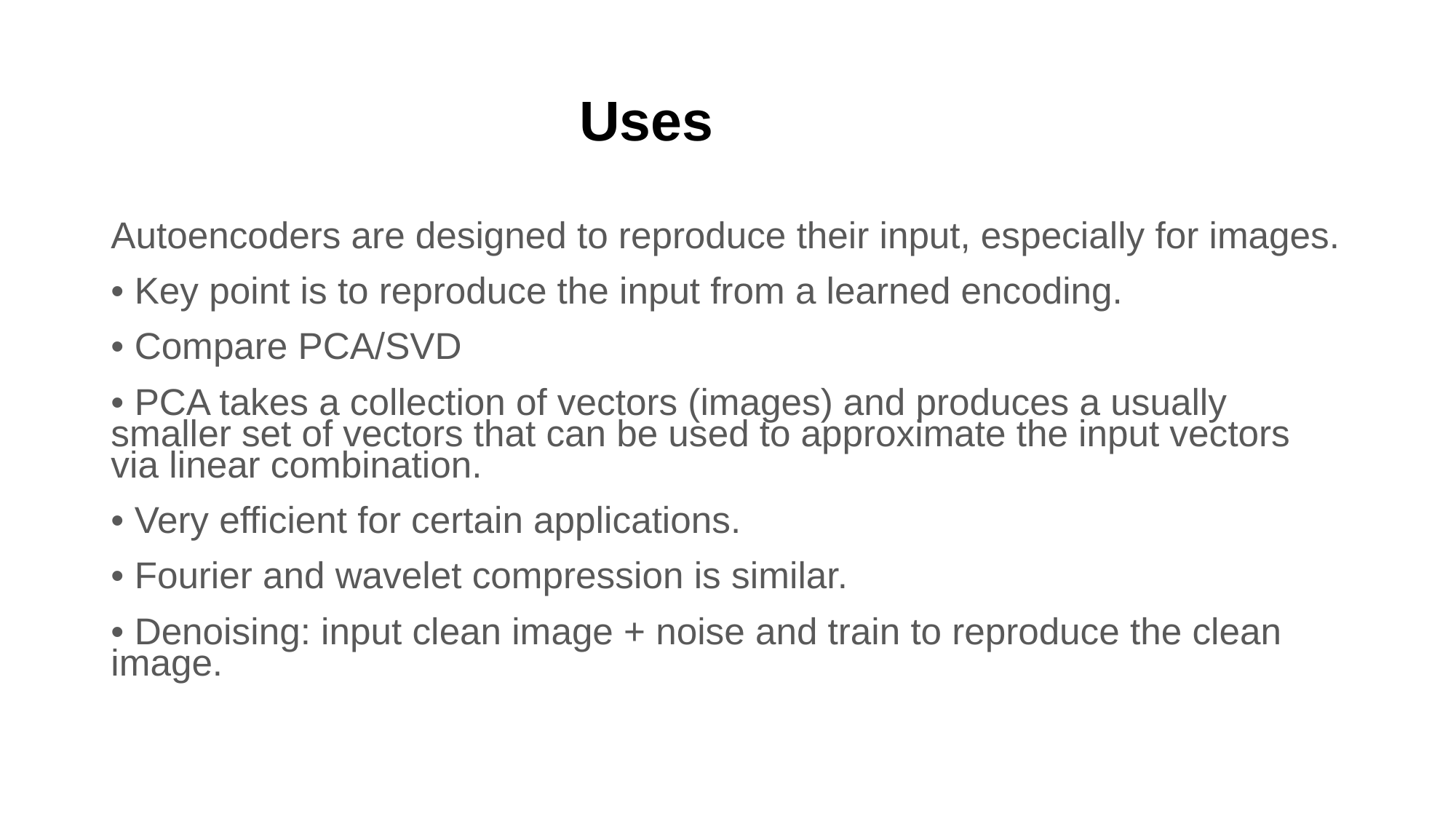

# Uses
Autoencoders are designed to reproduce their input, especially for images.
• Key point is to reproduce the input from a learned encoding.
• Compare PCA/SVD
• PCA takes a collection of vectors (images) and produces a usually           smaller set of vectors that can be used to approximate the input vectors via linear combination.
• Very efficient for certain applications.
• Fourier and wavelet compression is similar.
• Denoising: input clean image + noise and train to reproduce the clean image.